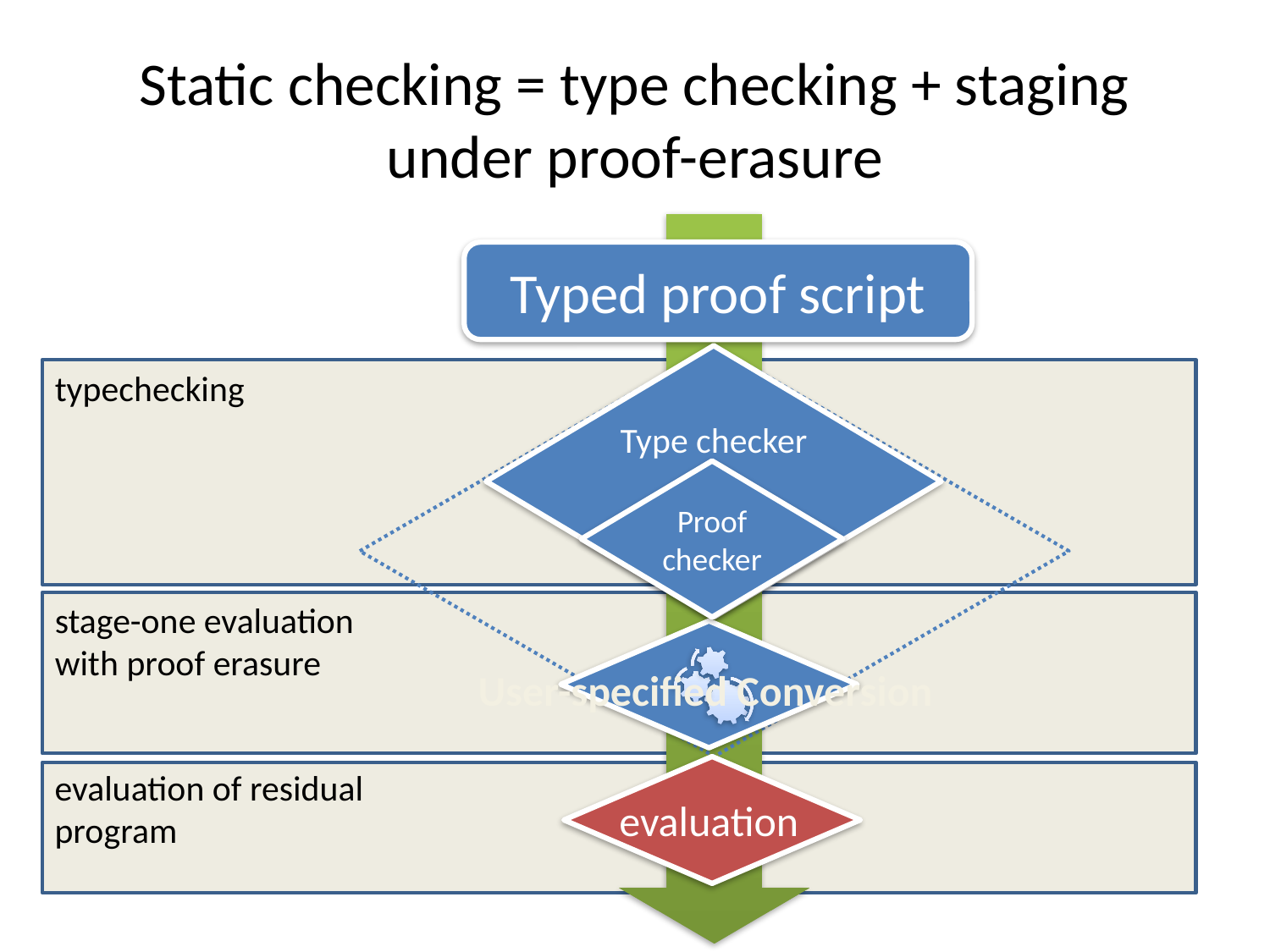

# Static checking = type checking + staging under proof-erasure

Typed proof script

Type checker

typechecking

Proof checker

stage-one evaluation
with proof erasure

User-specified Conversion

evaluation of residual
program

evaluation